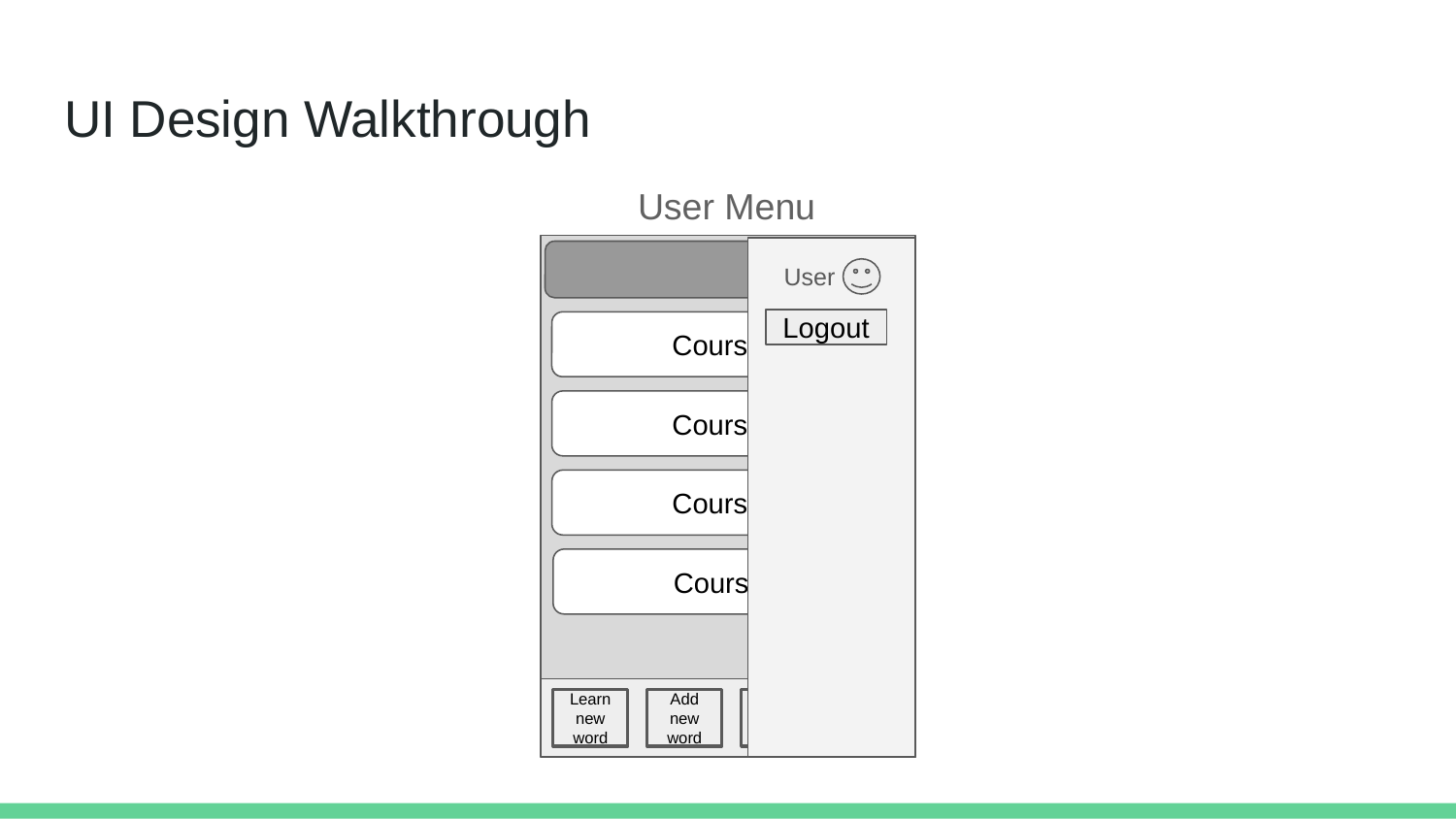

# UI Design Walkthrough
User Menu

User

Logout
Course 1
Course 2
Course 3
Course 4

Learn new word
Add new word
Test
My List